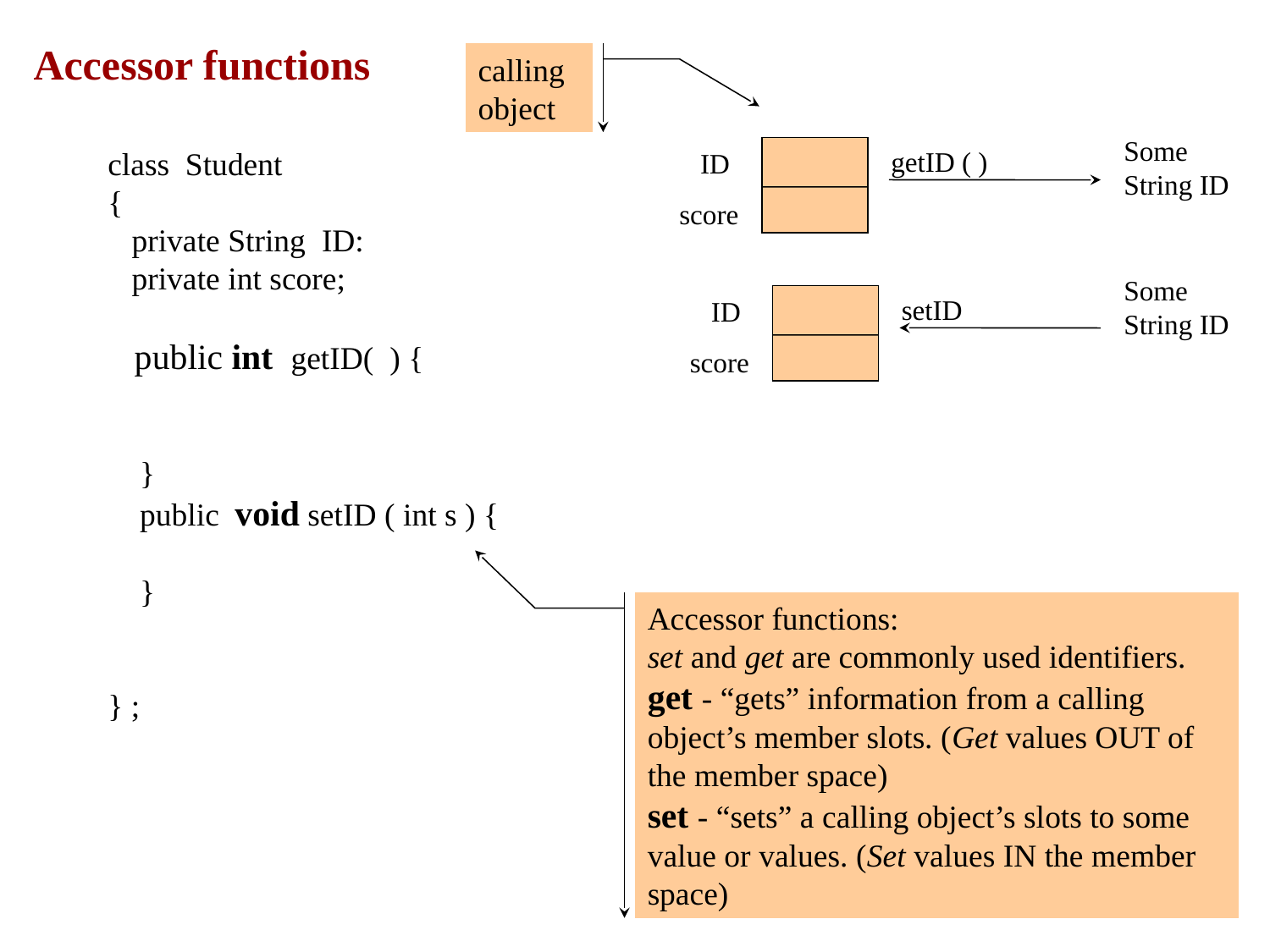

Accessor functions
calling object
Some String ID
class  Student
{
   private String  ID:
   private int score;

   public int  getID(  ) {

    }
    public	void setID ( int s ) {

    }

} ;

getID ( )
ID

score
Some String ID

setID
ID

score
Accessor functions:
set and get are commonly used identifiers.
get - “gets” information from a calling object’s member slots. (Get values OUT of the member space)
set - “sets” a calling object’s slots to some value or values. (Set values IN the member space)